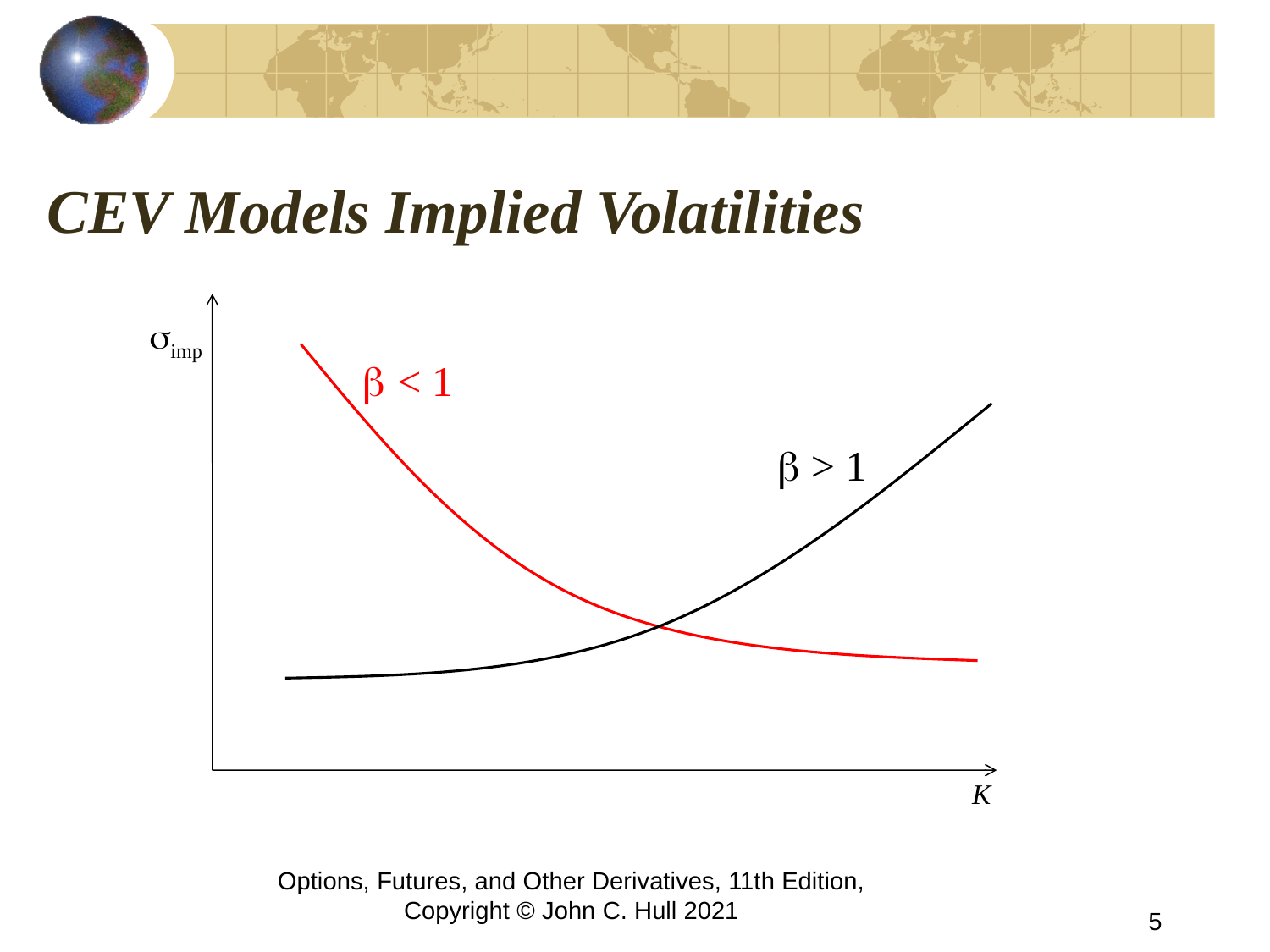

# CEV Models Implied Volatilities

σimp

β < 1

β > 1
K
Options, Futures, and Other Derivatives, 11th Edition, Copyright © John C. Hull 2021
5